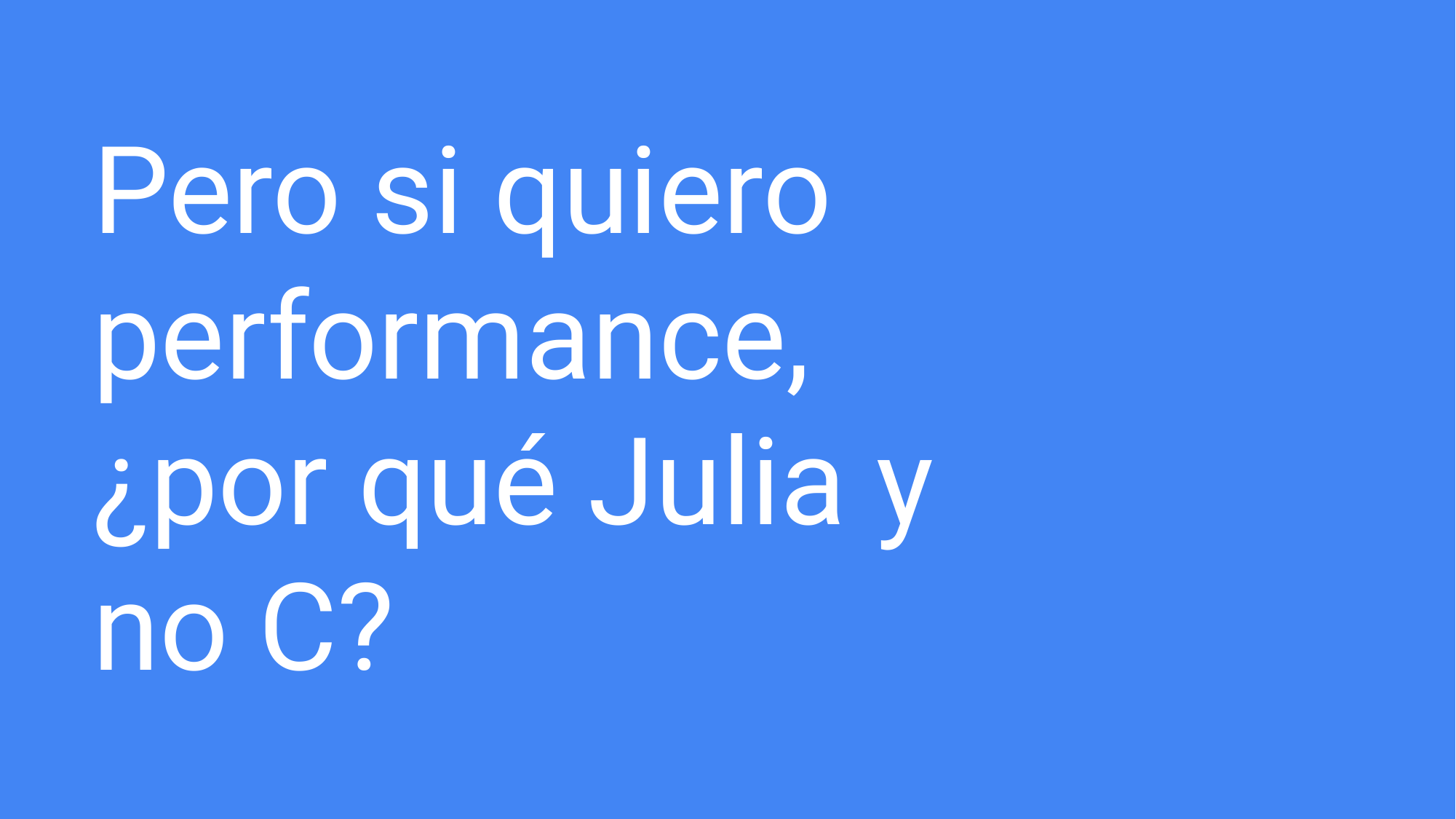

# Pero si quiero performance, ¿por qué Julia y no C?